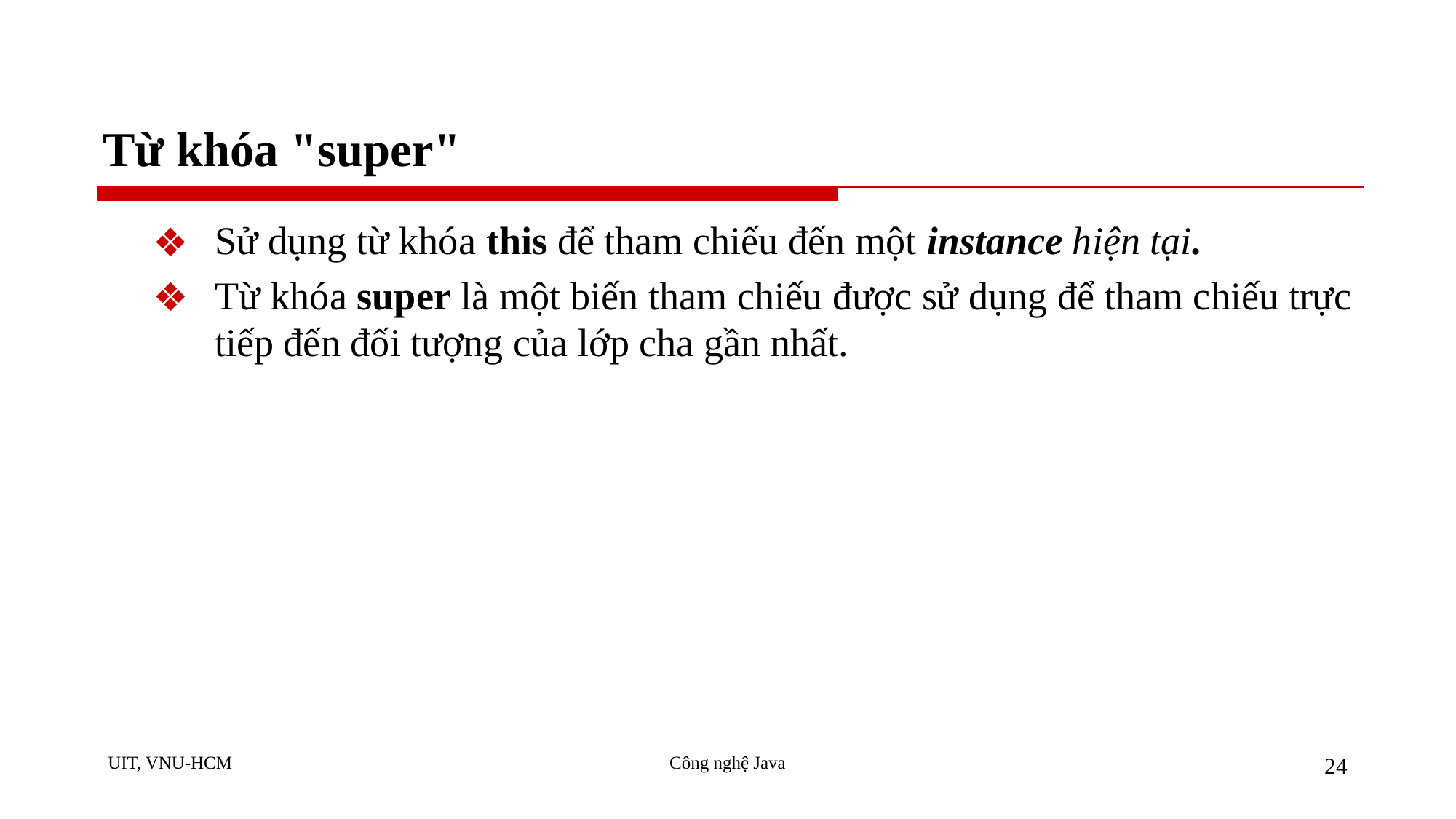

# Từ khóa "super"
Sử dụng từ khóa this để tham chiếu đến một instance hiện tại.
Từ khóa super là một biến tham chiếu được sử dụng để tham chiếu trực tiếp đến đối tượng của lớp cha gần nhất.
UIT, VNU-HCM
Công nghệ Java
24